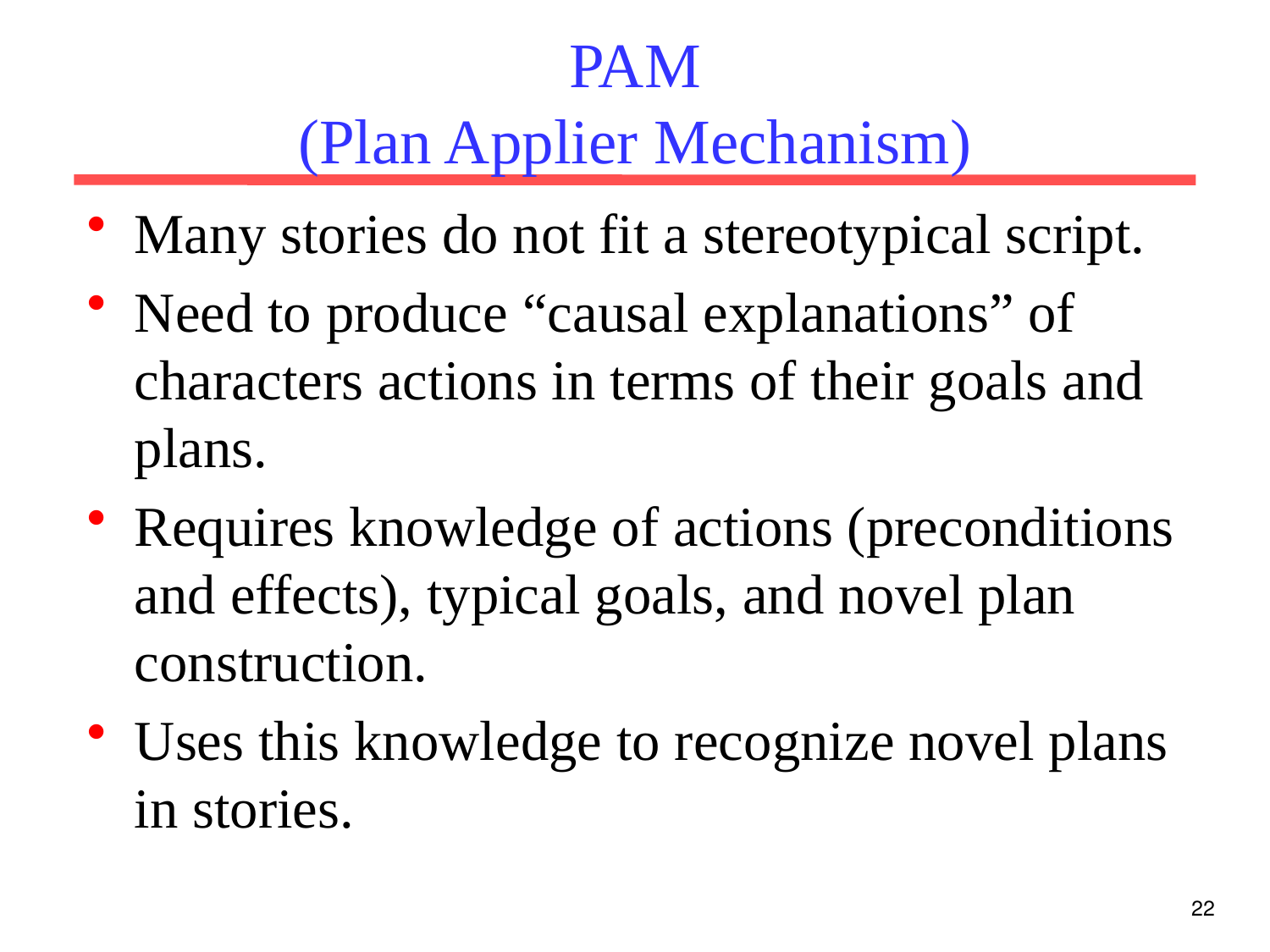

# PAM (Plan Applier Mechanism)
Many stories do not fit a stereotypical script.
Need to produce “causal explanations” of characters actions in terms of their goals and plans.
Requires knowledge of actions (preconditions and effects), typical goals, and novel plan construction.
Uses this knowledge to recognize novel plans in stories.
22